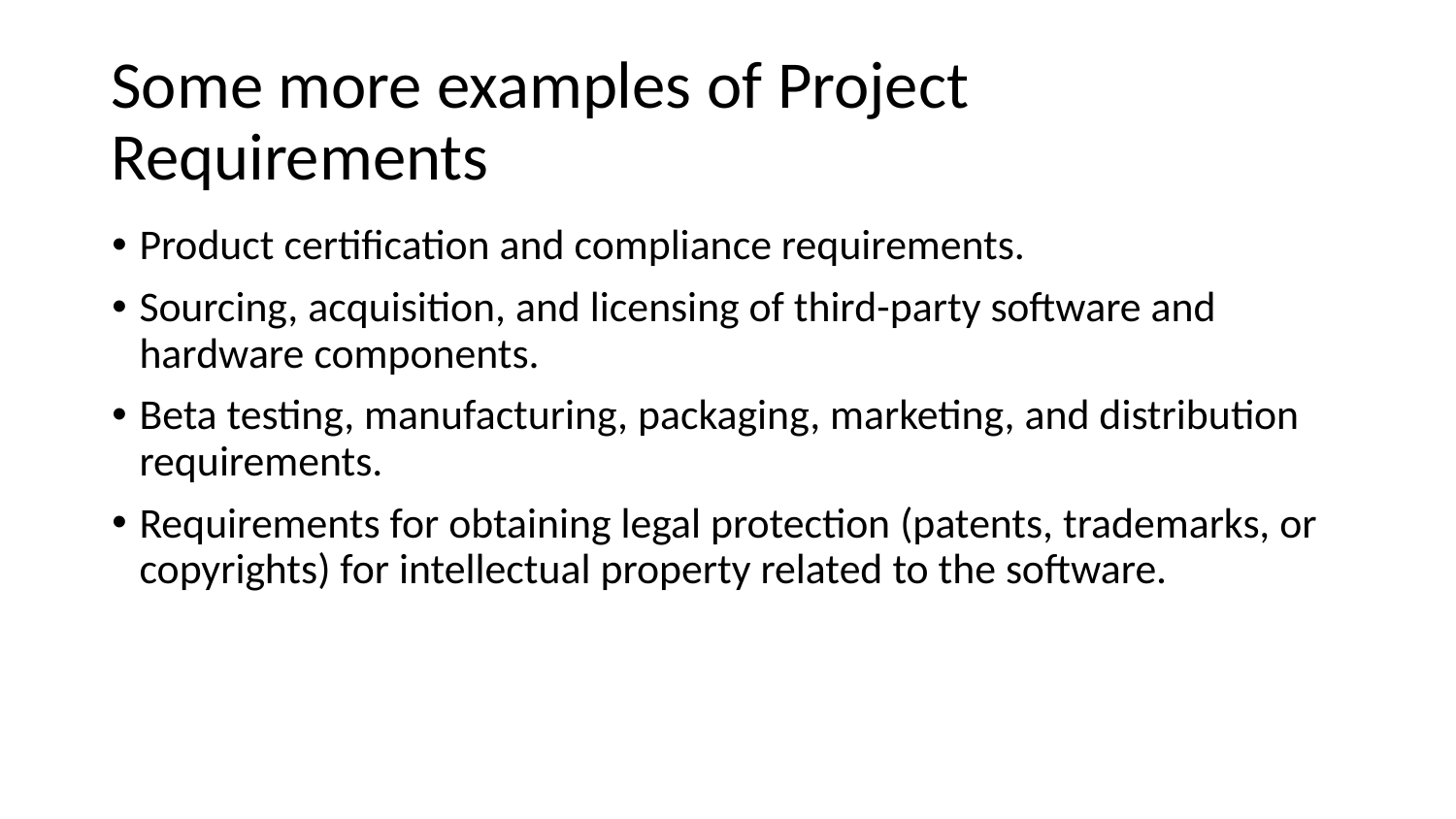

Some more examples of Project Requirements
Product certification and compliance requirements.
Sourcing, acquisition, and licensing of third-party software and hardware components.
Beta testing, manufacturing, packaging, marketing, and distribution requirements.
Requirements for obtaining legal protection (patents, trademarks, or copyrights) for intellectual property related to the software.